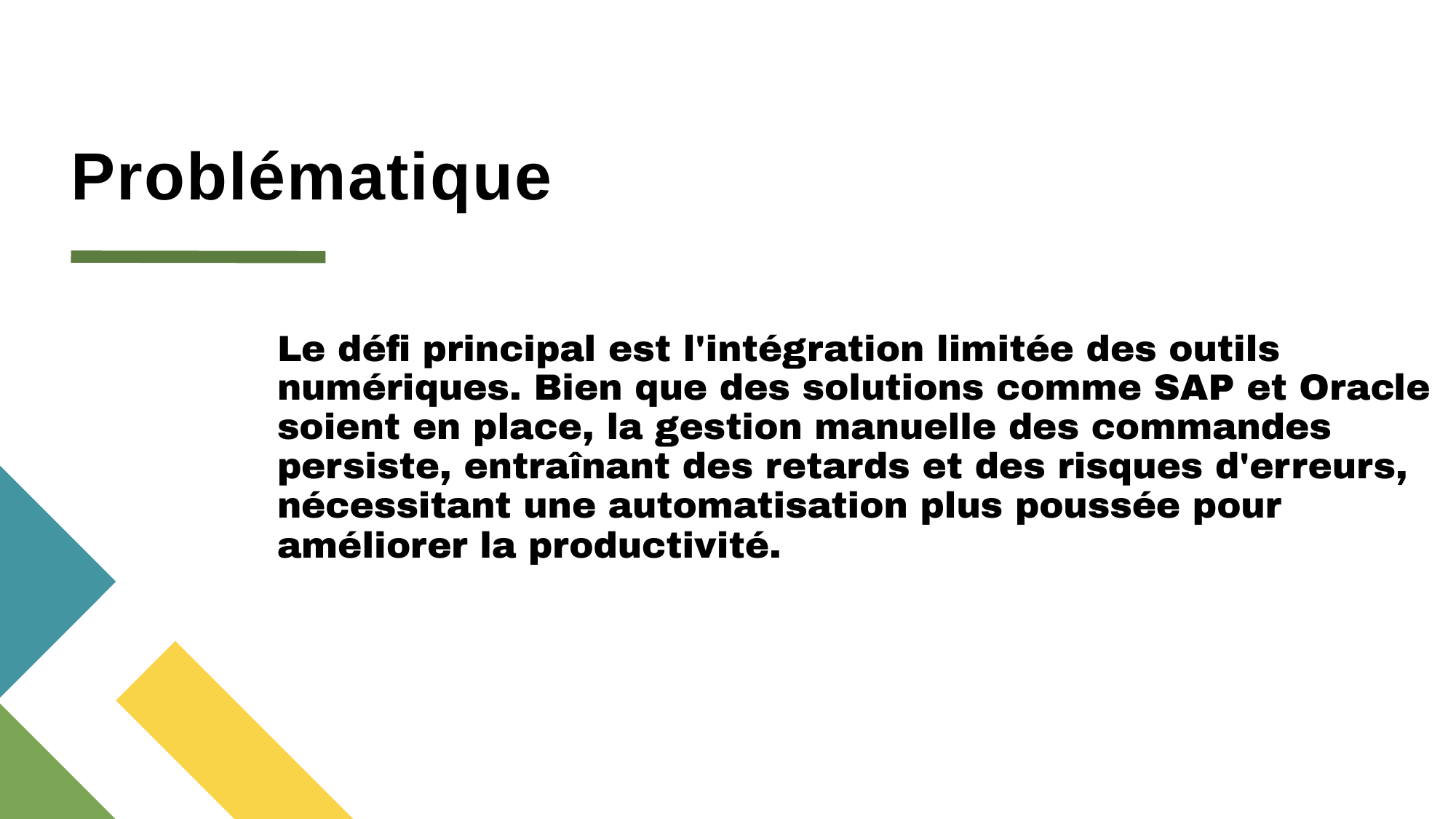

# Problématique
Le défi principal est l'intégration limitée des outils numériques. Bien que des solutions comme SAP et Oracle soient en place, la gestion manuelle des commandes persiste, entraînant des retards et des risques d'erreurs, nécessitant une automatisation plus poussée pour améliorer la productivité.